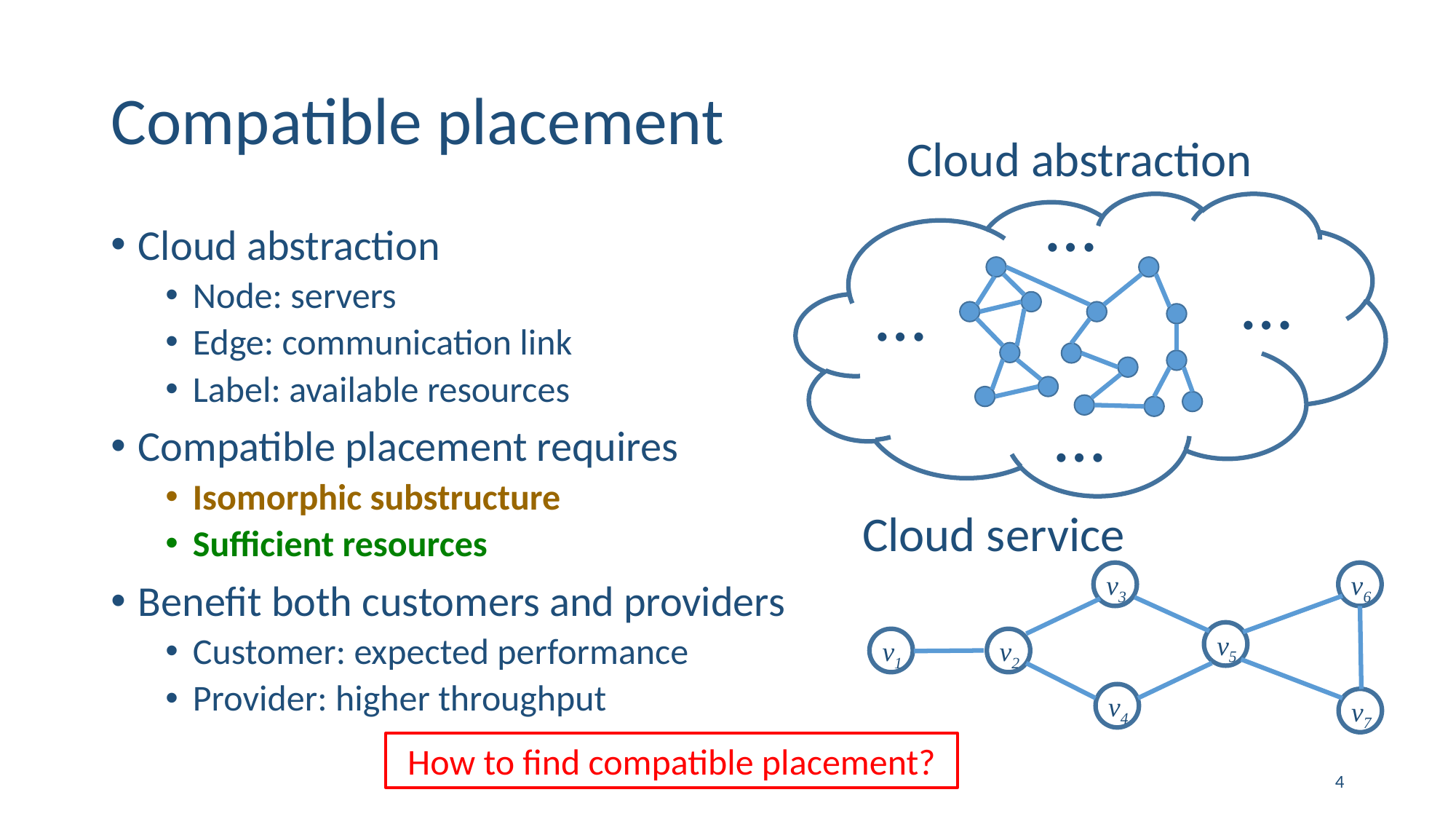

# Compatible placement
Cloud abstraction

…

…
…
…
Cloud abstraction
Node: servers
Edge: communication link
Label: available resources
Compatible placement requires
Isomorphic substructure
Sufficient resources
Benefit both customers and providers
Customer: expected performance
Provider: higher throughput

Cloud service

v3

v6

v5

v1

v2

v4

v7
How to find compatible placement?
4